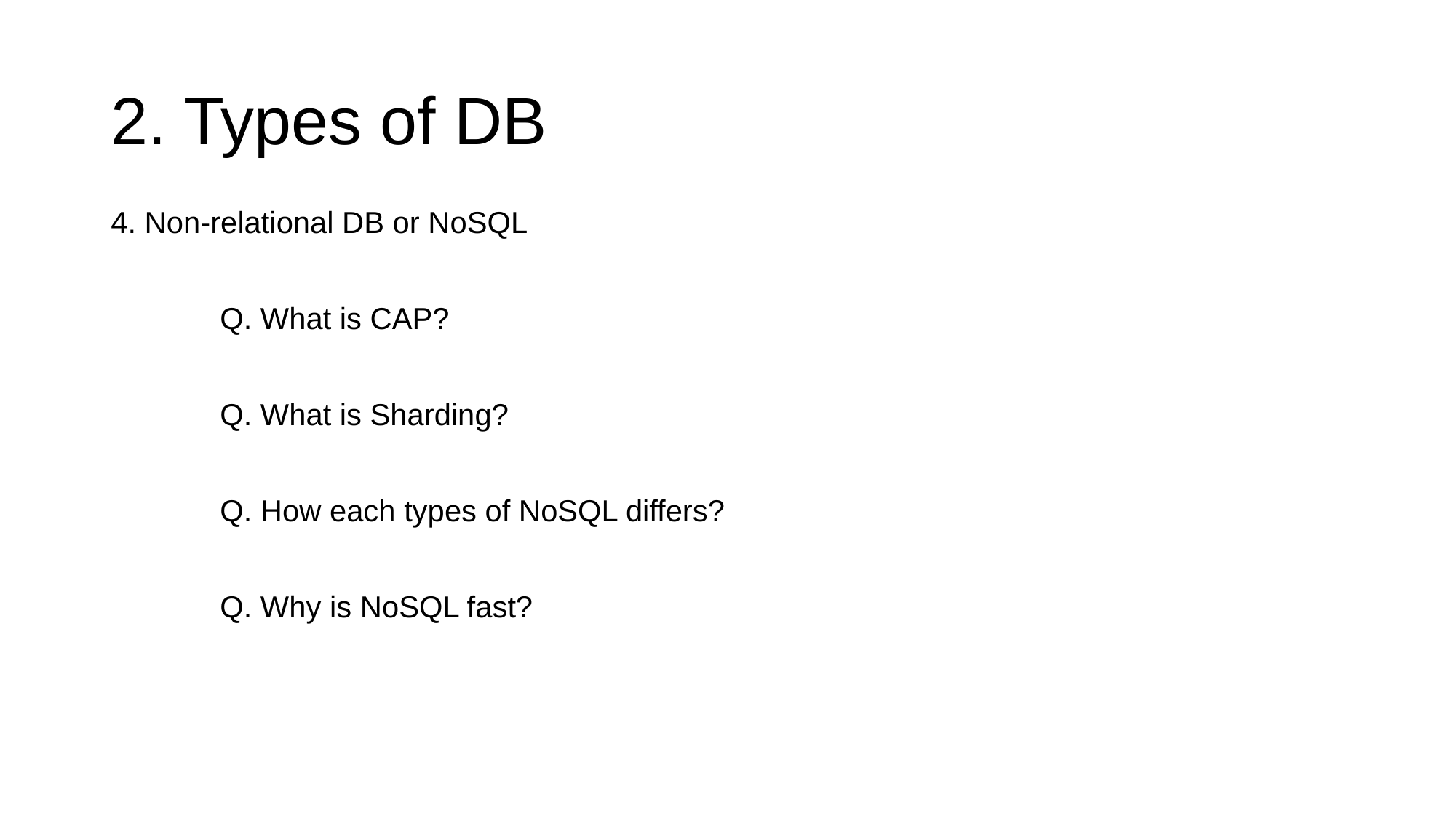

# 2. Types of DB
4. Non-relational DB or NoSQL

	Q. What is CAP?

	Q. What is Sharding?

	Q. How each types of NoSQL differs?

	Q. Why is NoSQL fast?